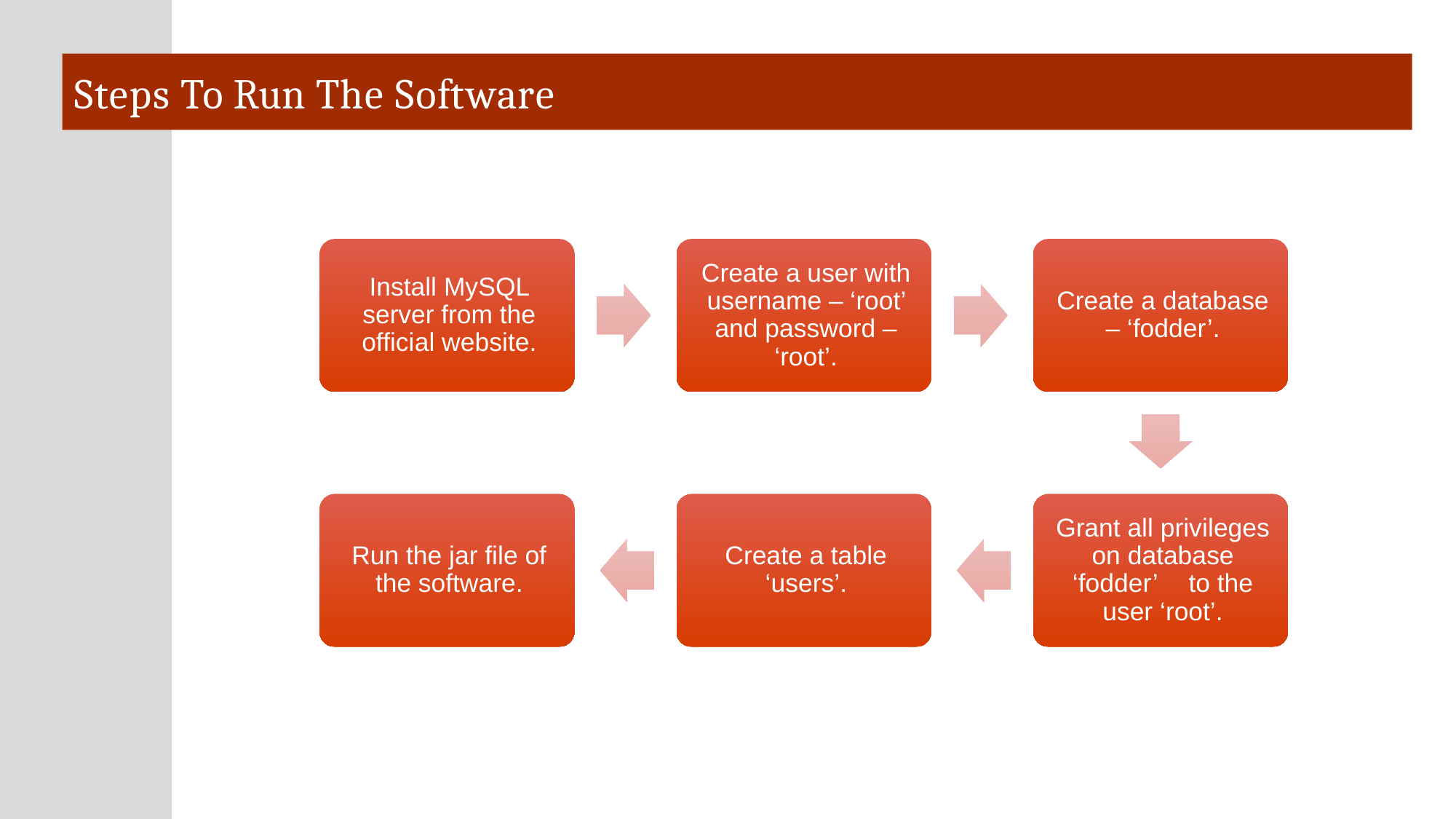

# Steps To Run The Software
Install MySQL server from the official website.

Create a user with username – ‘root’ and password – ‘root’.

Create a database – ‘fodder’.

Grant all privileges on database ‘fodder’	 to the user ‘root’.

Create a table ‘users’.

Run the jar file of the software.